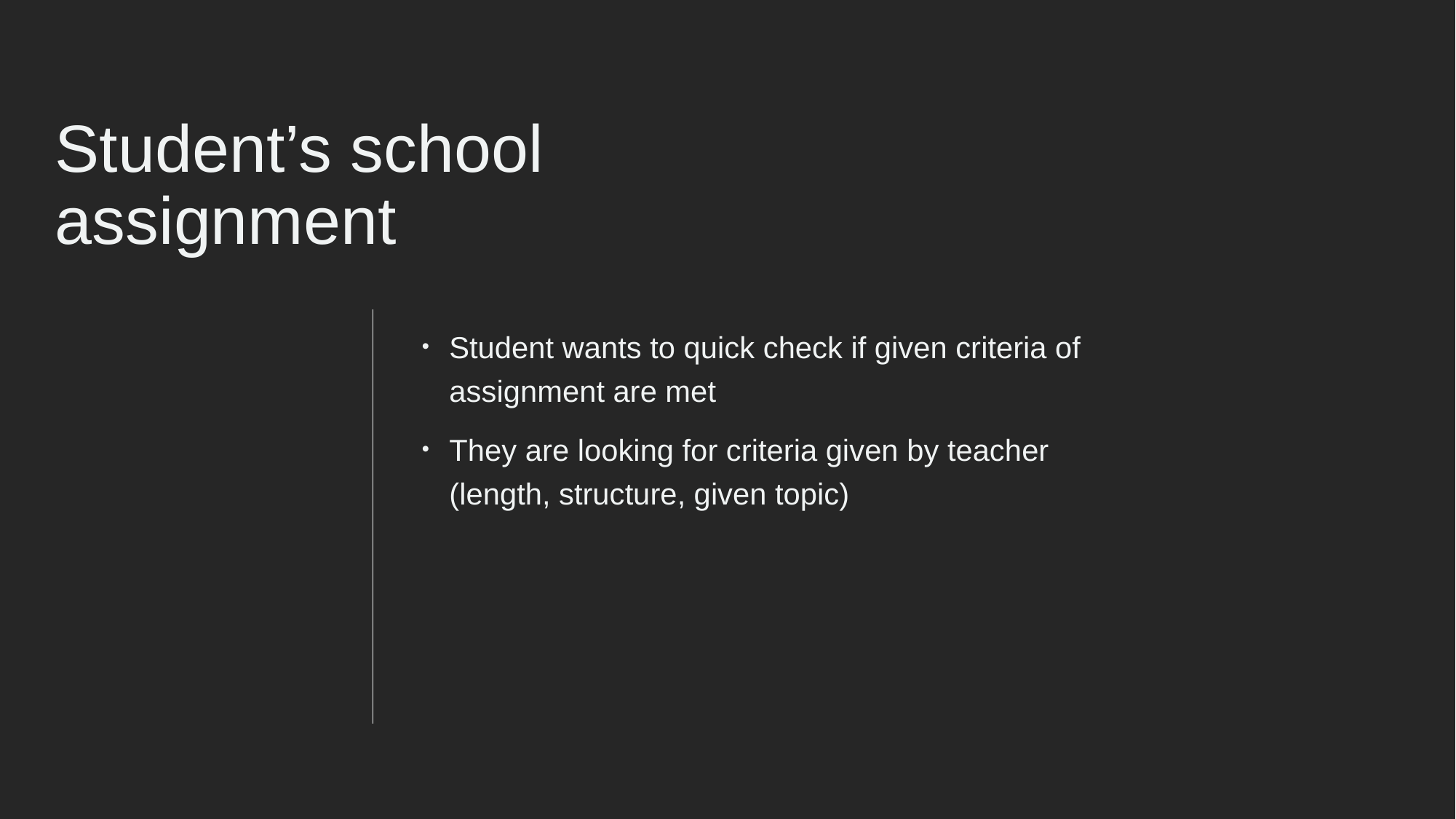

# Student’s school assignment
Student wants to quick check if given criteria of assignment are met
They are looking for criteria given by teacher (length, structure, given topic)